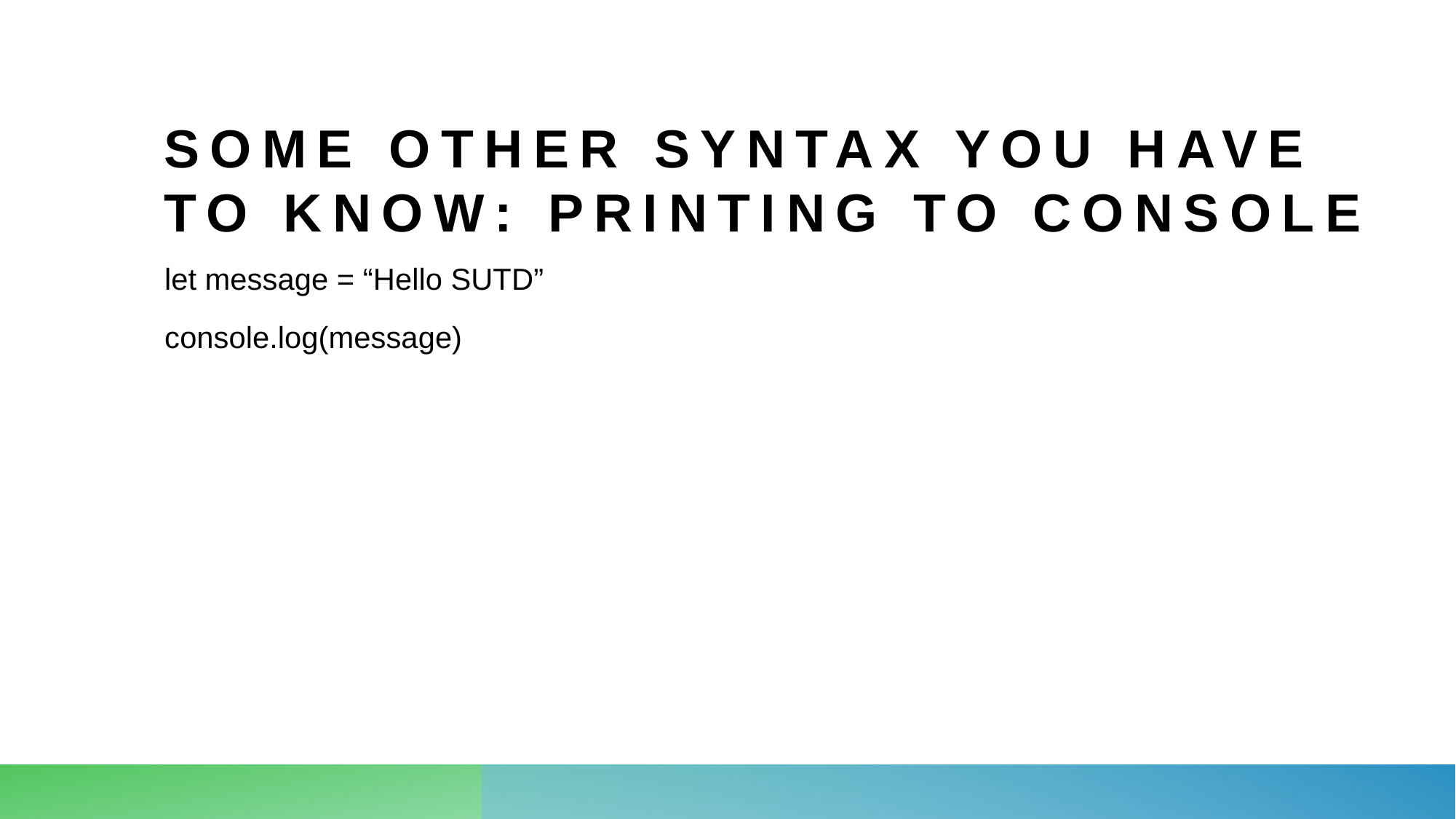

# Some other syntax you have to know: printing to console
let message = “Hello SUTD”
console.log(message)